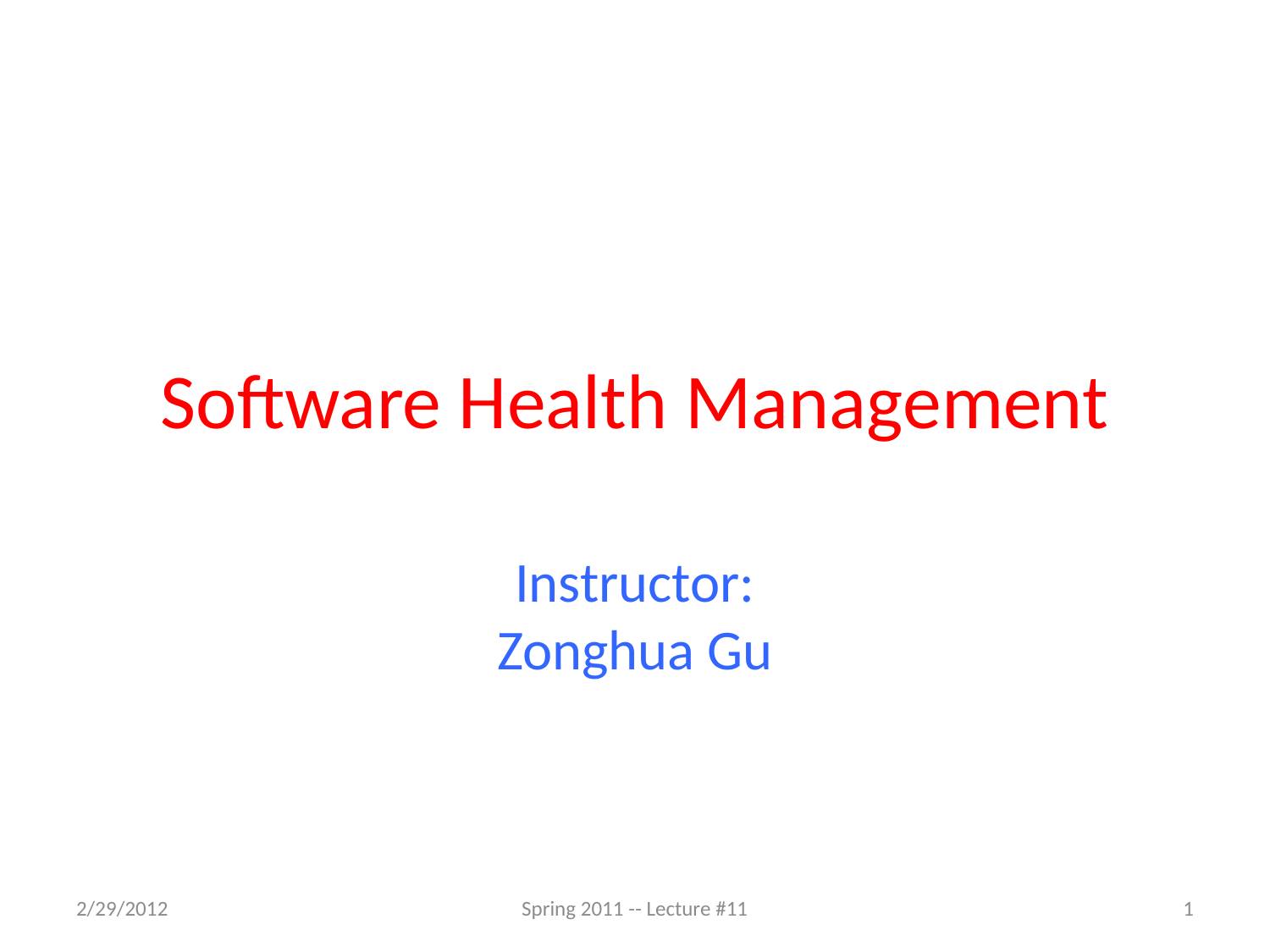

# Software Health Management
Instructor:
Zonghua Gu
2/29/2012
Spring 2011 -- Lecture #11
1